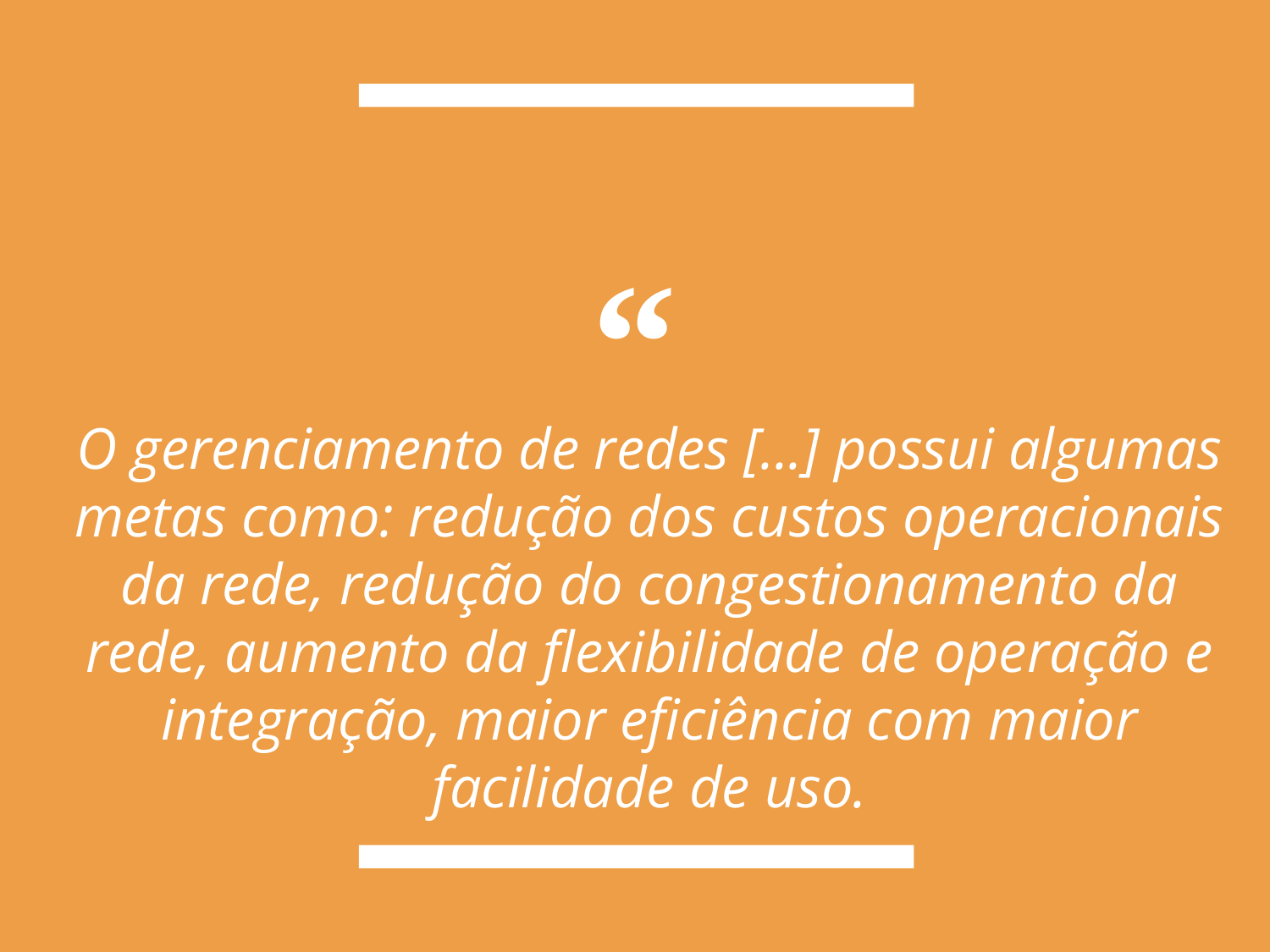

O gerenciamento de redes [...] possui algumas metas como: redução dos custos operacionais da rede, redução do congestionamento da rede, aumento da flexibilidade de operação e integração, maior eficiência com maior facilidade de uso.